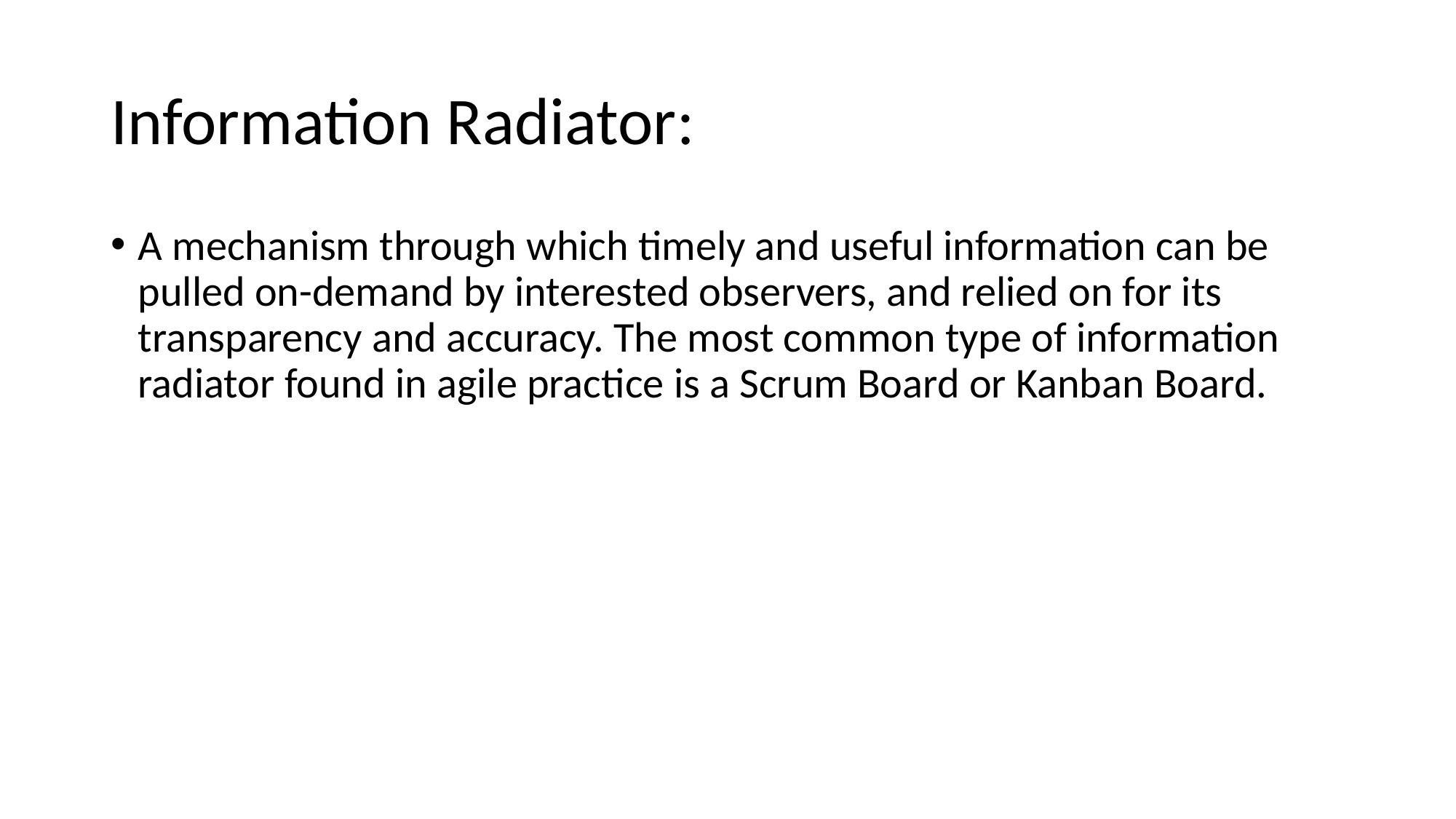

# Information Radiator:
A mechanism through which timely and useful information can be pulled on-demand by interested observers, and relied on for its transparency and accuracy. The most common type of information radiator found in agile practice is a Scrum Board or Kanban Board.